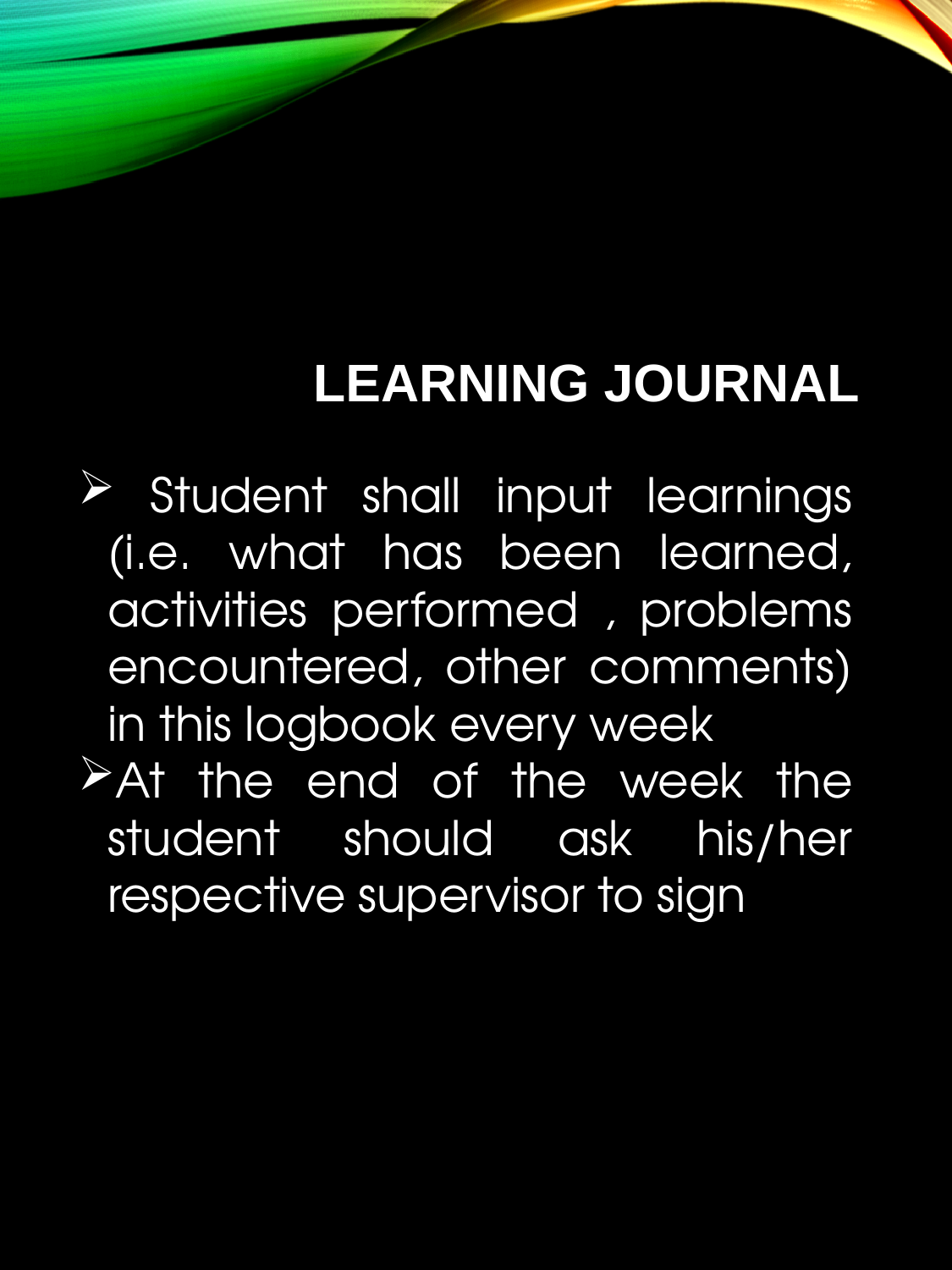

# LEARNING JOURNAL
 Student shall input learnings (i.e. what has been learned, activities performed , problems encountered, other comments) in this logbook every week
At the end of the week the student should ask his/her respective supervisor to sign